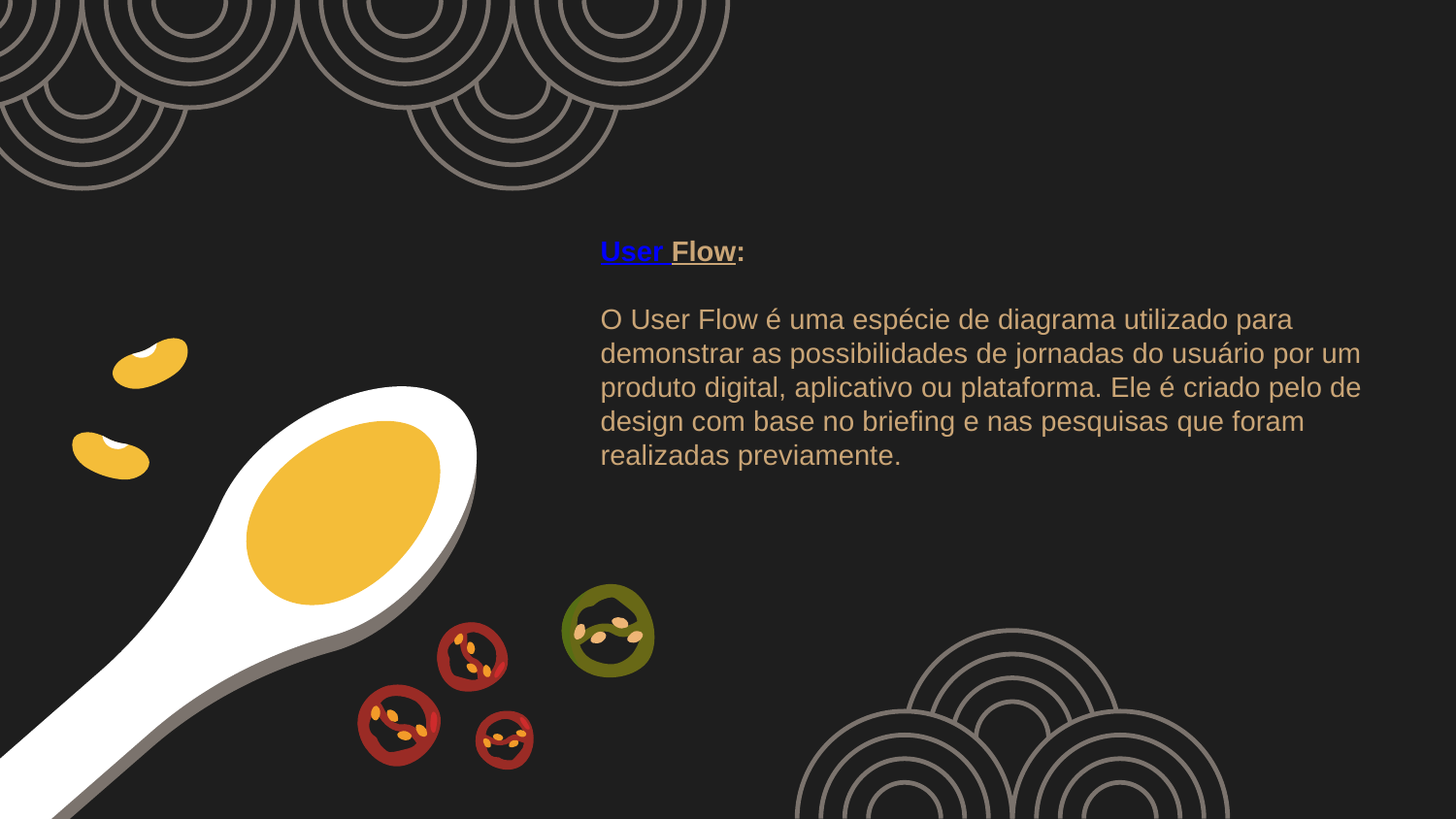

User Flow:

O User Flow é uma espécie de diagrama utilizado para demonstrar as possibilidades de jornadas do usuário por um produto digital, aplicativo ou plataforma. Ele é criado pelo de design com base no briefing e nas pesquisas que foram realizadas previamente.